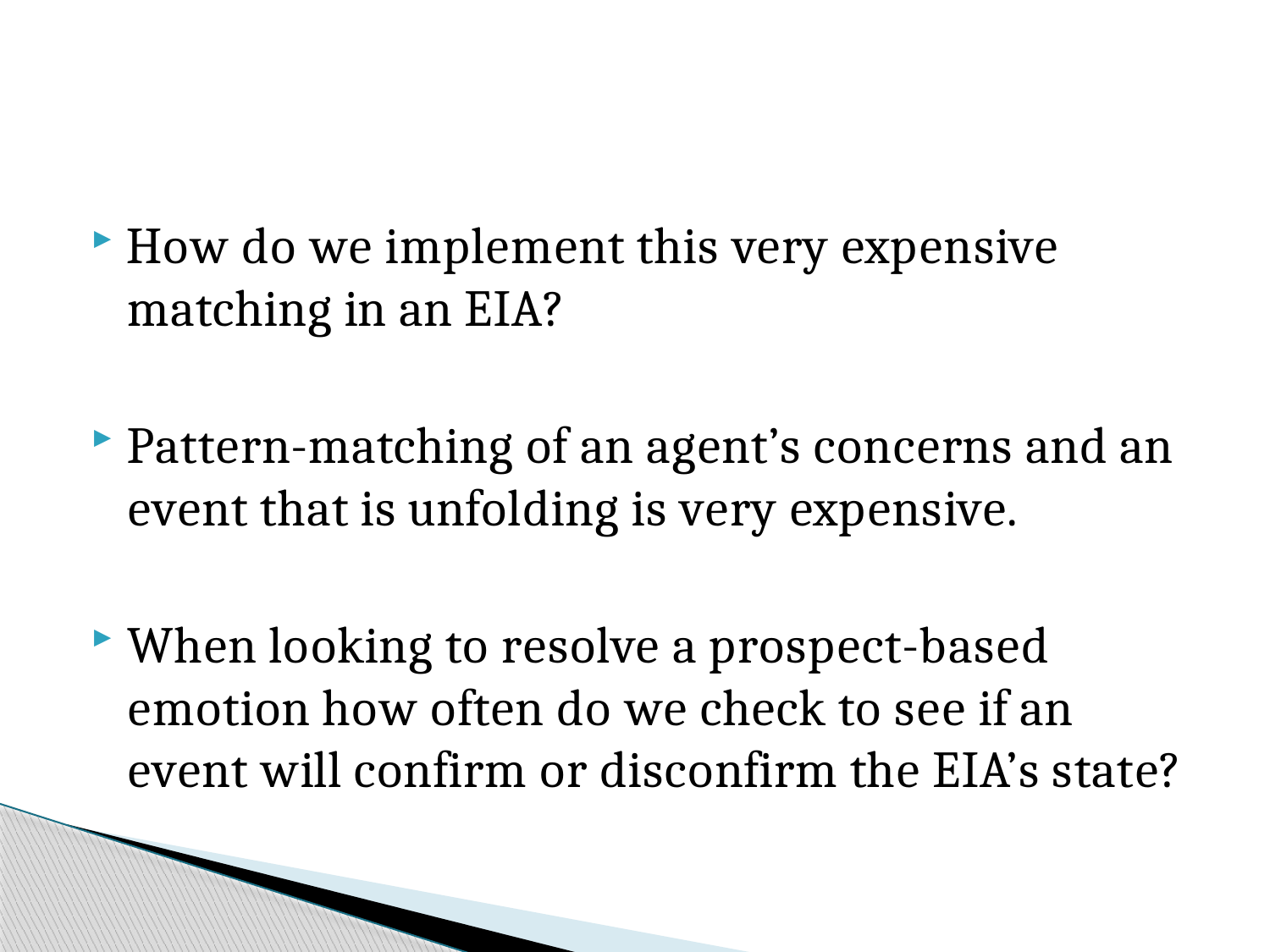

#
How do we implement this very expensive matching in an EIA?

Pattern-matching of an agent’s concerns and an event that is unfolding is very expensive.

When looking to resolve a prospect-based emotion how often do we check to see if an event will confirm or disconfirm the EIA’s state?